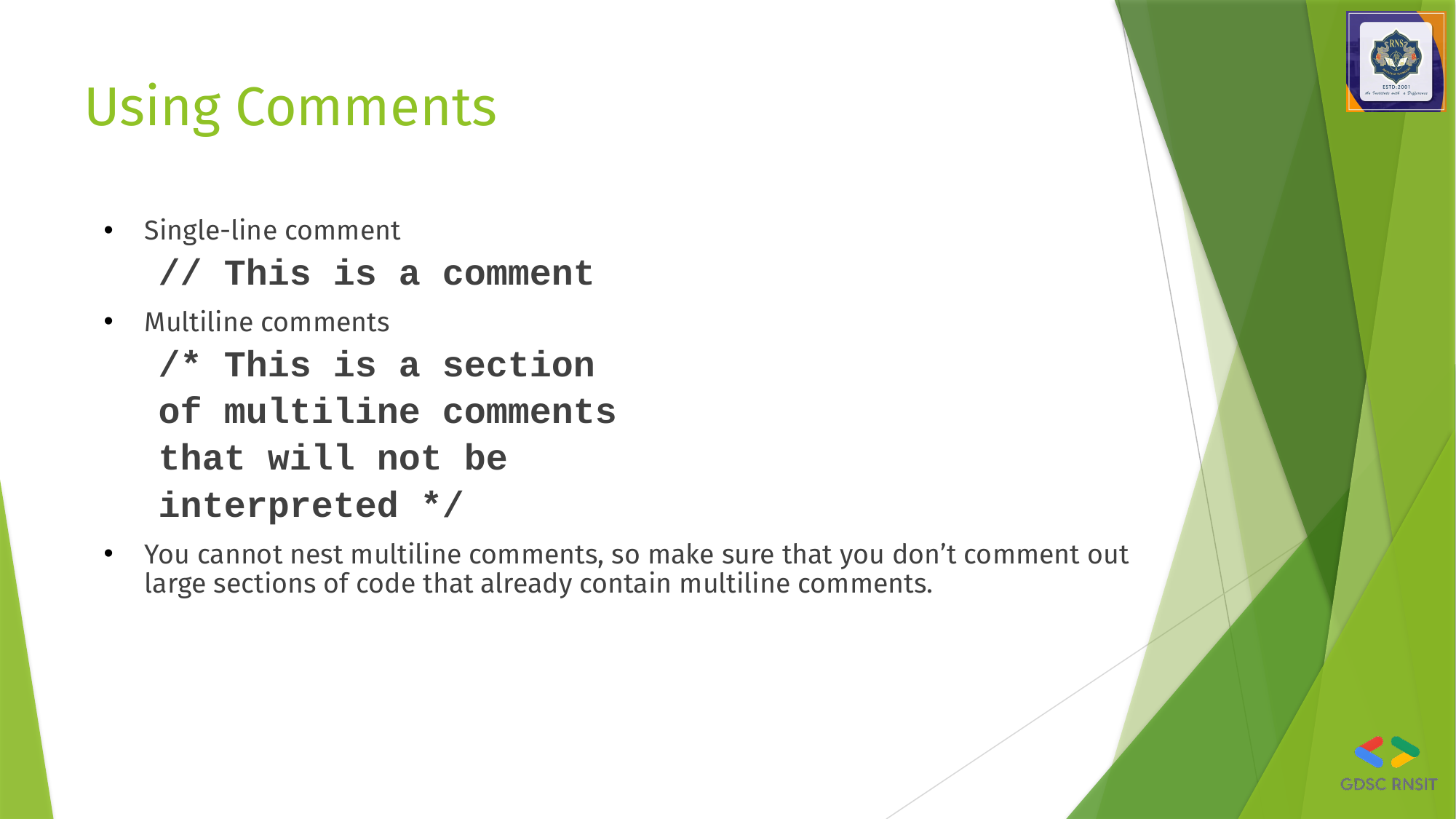

# Using Comments
Single-line comment
// This is a comment
Multiline comments
/* This is a section
of multiline comments
that will not be
interpreted */
You cannot nest multiline comments, so make sure that you don’t comment out large sections of code that already contain multiline comments.